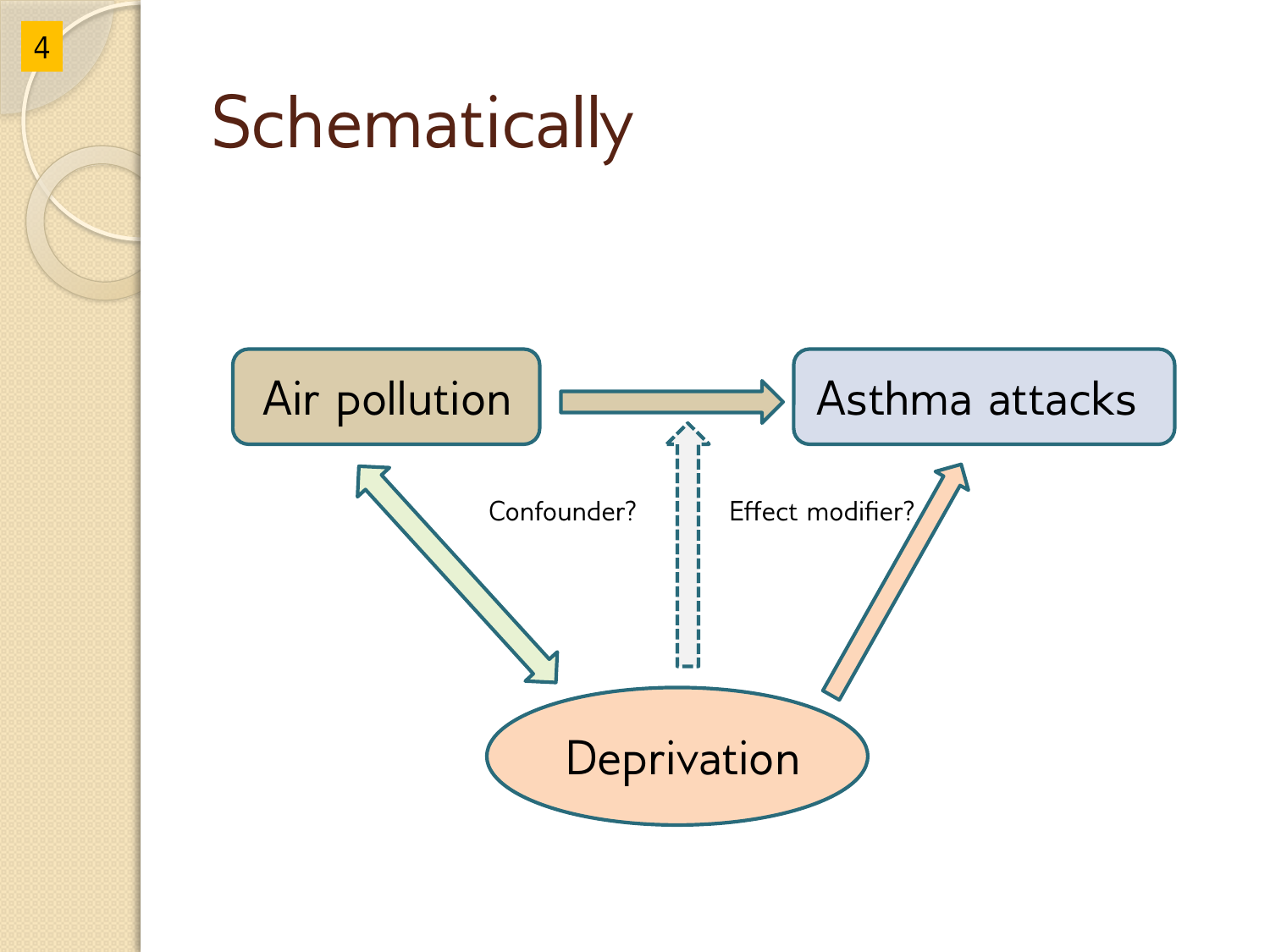

4
# Schematically

Air pollution
Asthma attacks

Confounder?           Effect modifier?

Deprivation